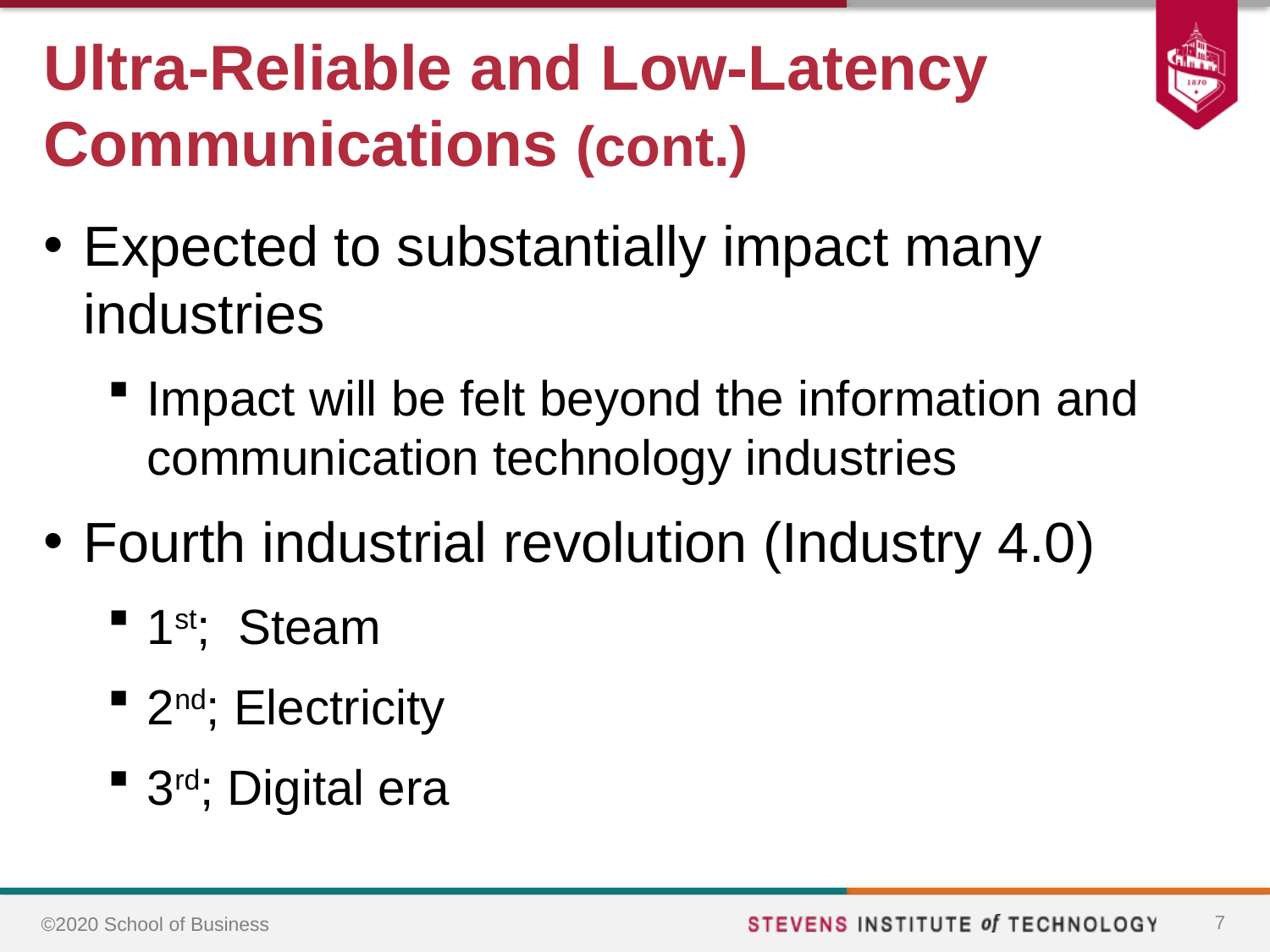

# Ultra-Reliable and Low-Latency Communications (cont.)
Expected to substantially impact many industries
Impact will be felt beyond the information and communication technology industries
Fourth industrial revolution (Industry 4.0)
1st;  Steam
2nd; Electricity
3rd; Digital era

7